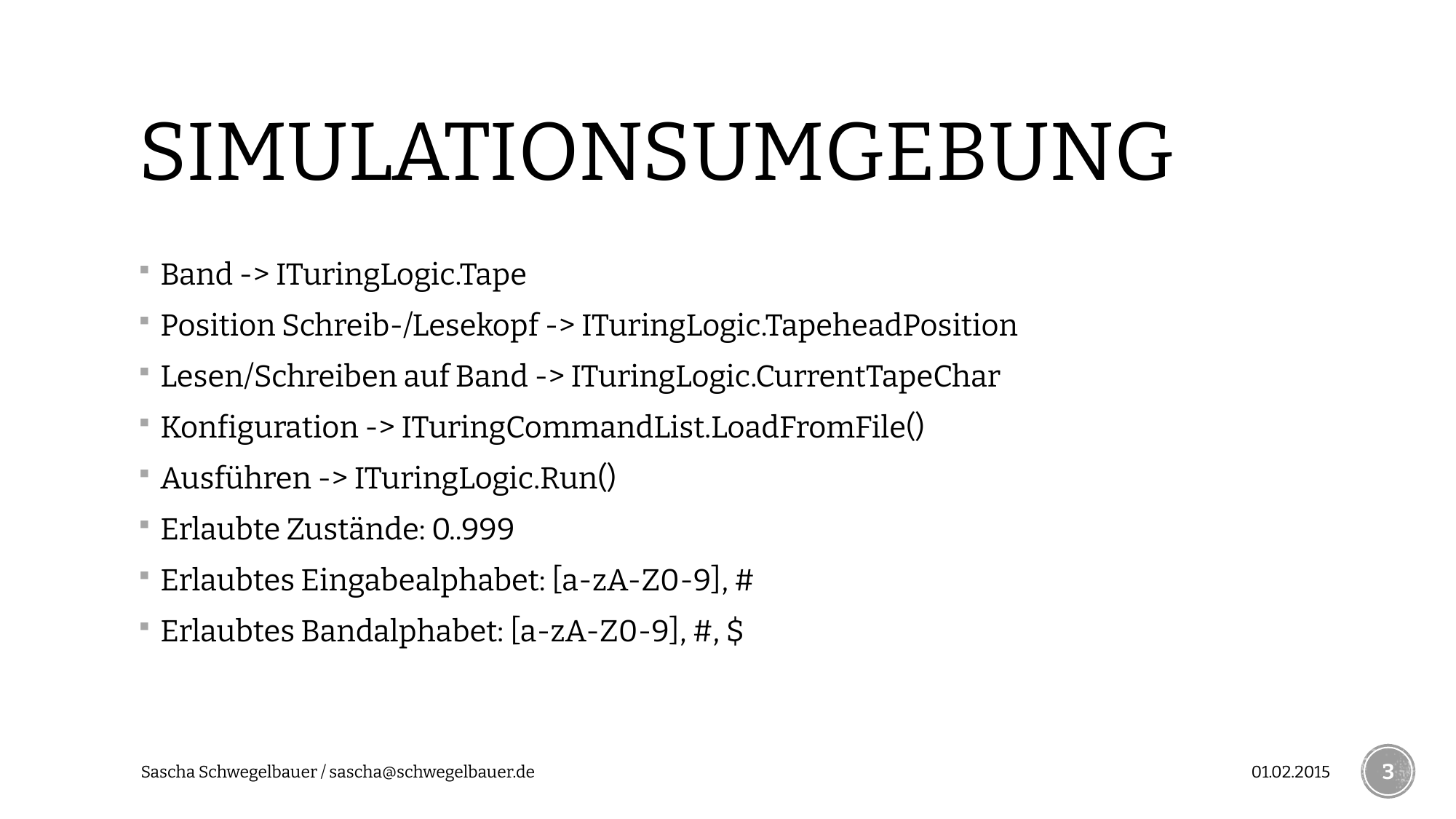

# Simulationsumgebung
Band -> ITuringLogic.Tape
Position Schreib-/Lesekopf -> ITuringLogic.TapeheadPosition
Lesen/Schreiben auf Band -> ITuringLogic.CurrentTapeChar
Konfiguration -> ITuringCommandList.LoadFromFile()
Ausführen -> ITuringLogic.Run()
Erlaubte Zustände: 0..999
Erlaubtes Eingabealphabet: [a-zA-Z0-9], #
Erlaubtes Bandalphabet: [a-zA-Z0-9], #, $
Sascha Schwegelbauer / sascha@schwegelbauer.de
01.02.2015
3